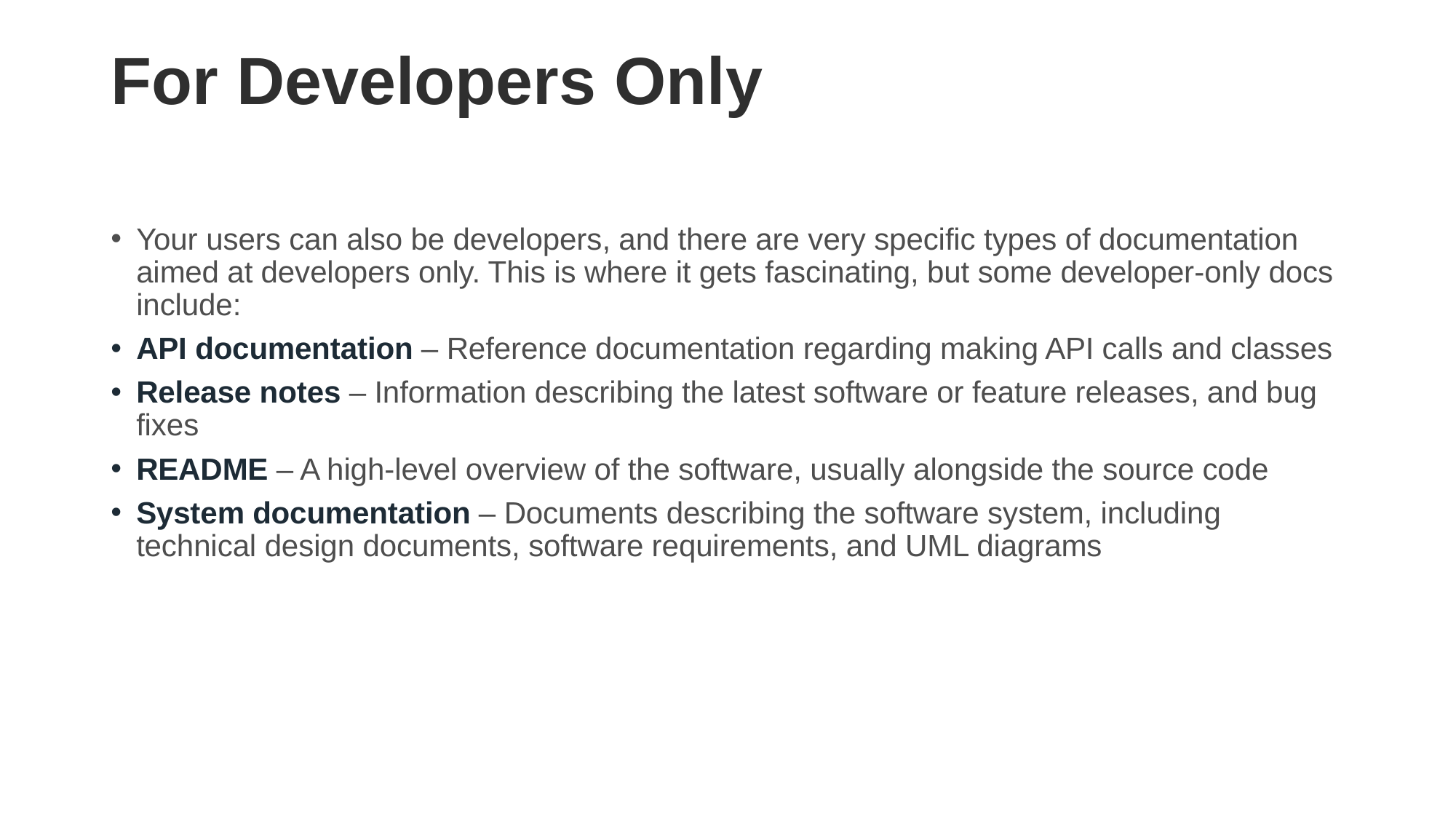

# For Developers Only
Your users can also be developers, and there are very specific types of documentation aimed at developers only. This is where it gets fascinating, but some developer-only docs include:
API documentation – Reference documentation regarding making API calls and classes
Release notes – Information describing the latest software or feature releases, and bug fixes
README – A high-level overview of the software, usually alongside the source code
System documentation – Documents describing the software system, including technical design documents, software requirements, and UML diagrams